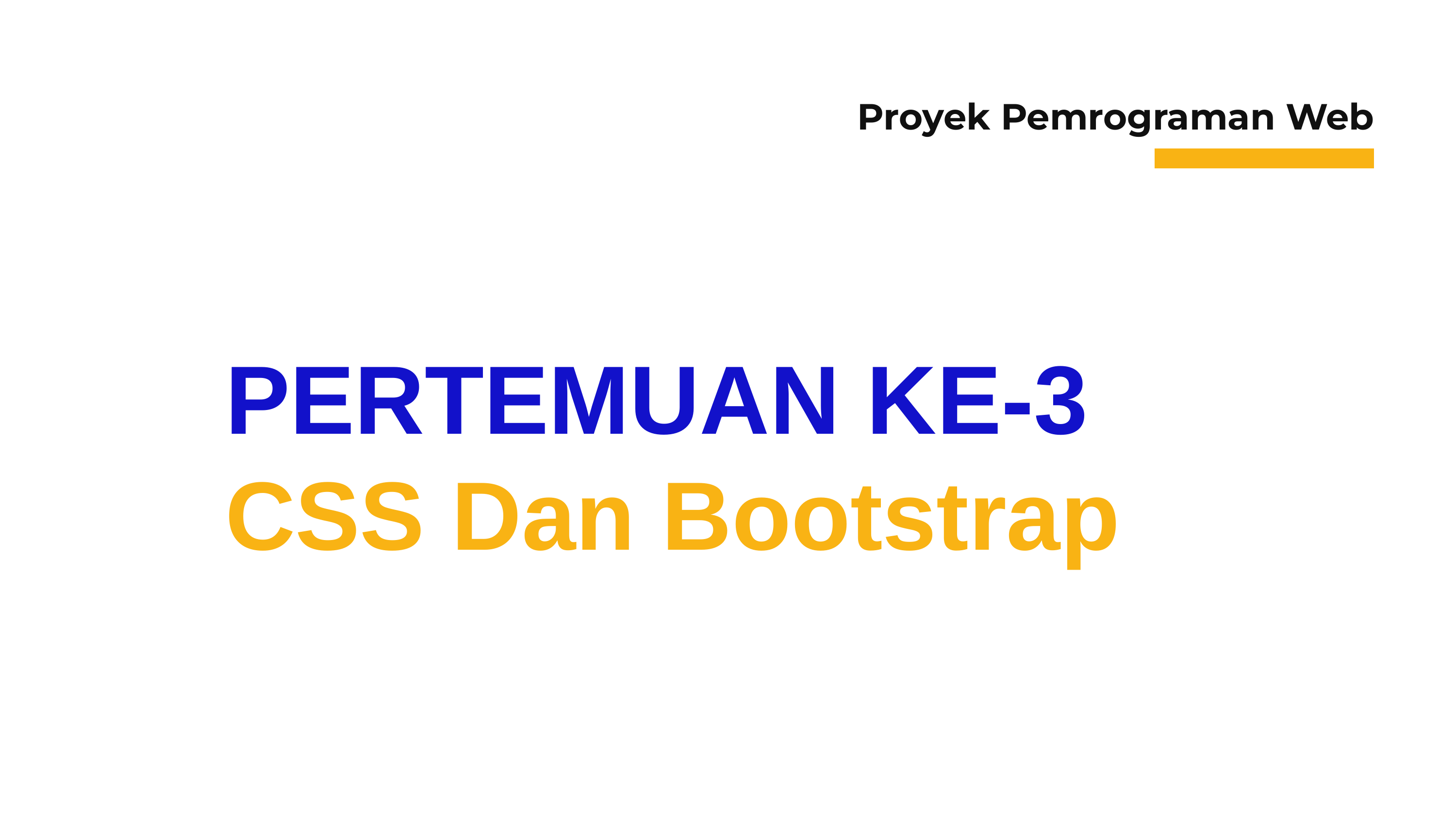

Proyek Pemrograman Web

PERTEMUAN KE-3
CSS Dan Bootstrap